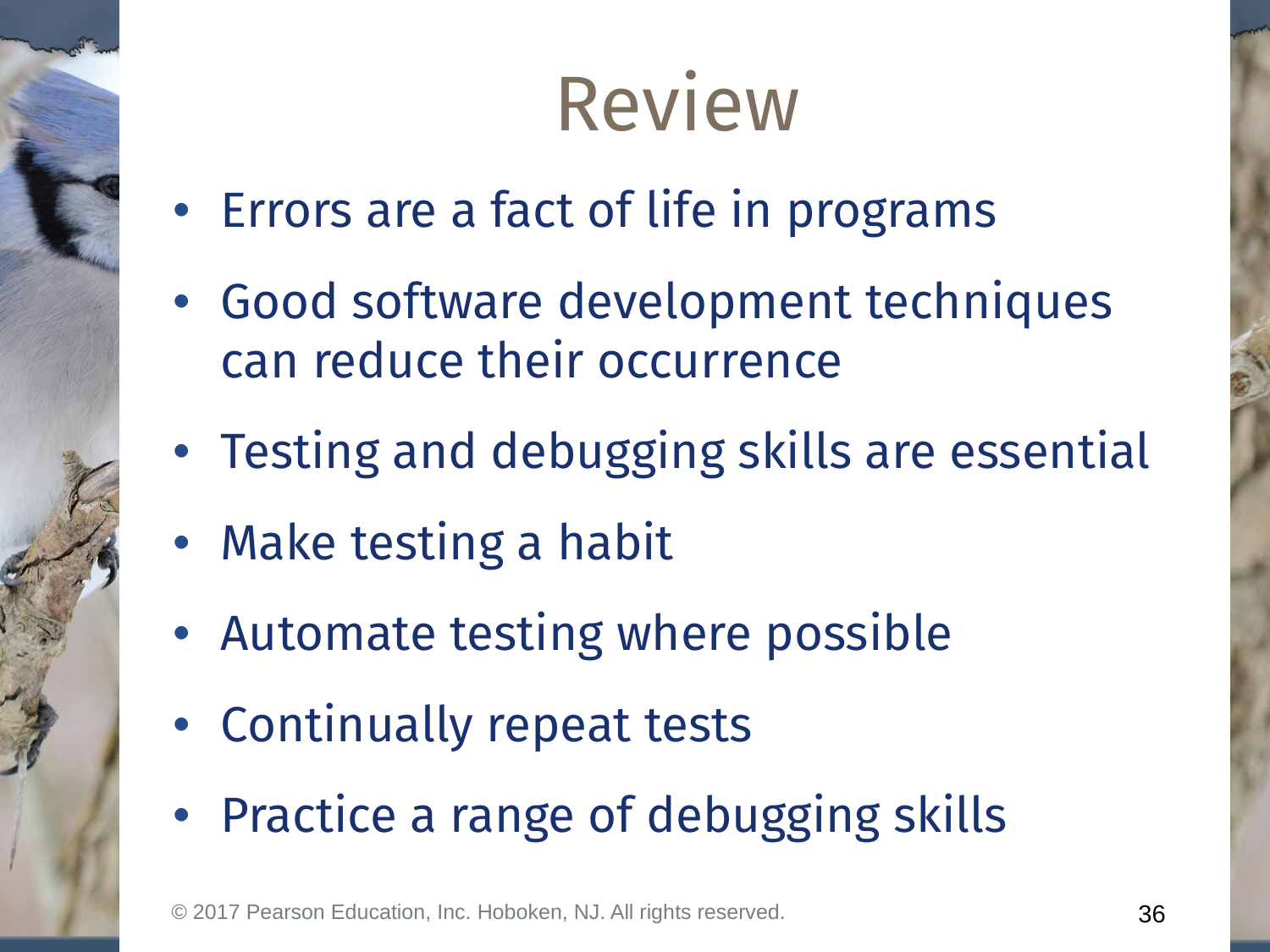

# Review
Errors are a fact of life in programs
Good software development techniques can reduce their occurrence
Testing and debugging skills are essential
Make testing a habit
Automate testing where possible
Continually repeat tests
Practice a range of debugging skills
© 2017 Pearson Education, Inc. Hoboken, NJ. All rights reserved.